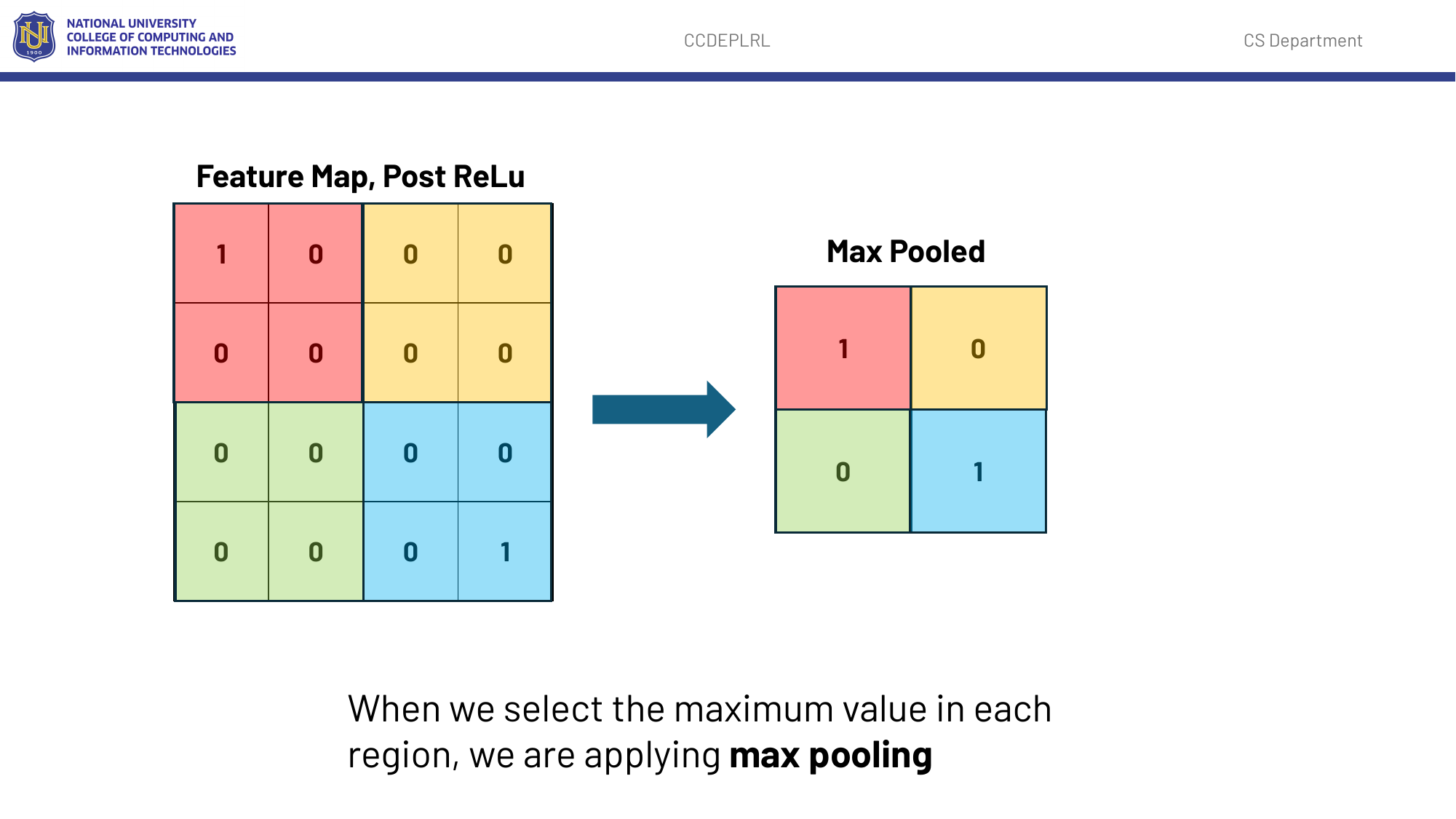

Feature Map, Post ReLu
| 1 | 0 | 0 | 0 |
| --- | --- | --- | --- |
| 0 | 0 | 0 | 0 |
| 0 | 0 | 0 | 0 |
| 0 | 0 | 0 | 1 |

Max Pooled
| 1 | 0 |
| --- | --- |
| 0 | 1 |

When we select the maximum value in each region, we are applying max pooling